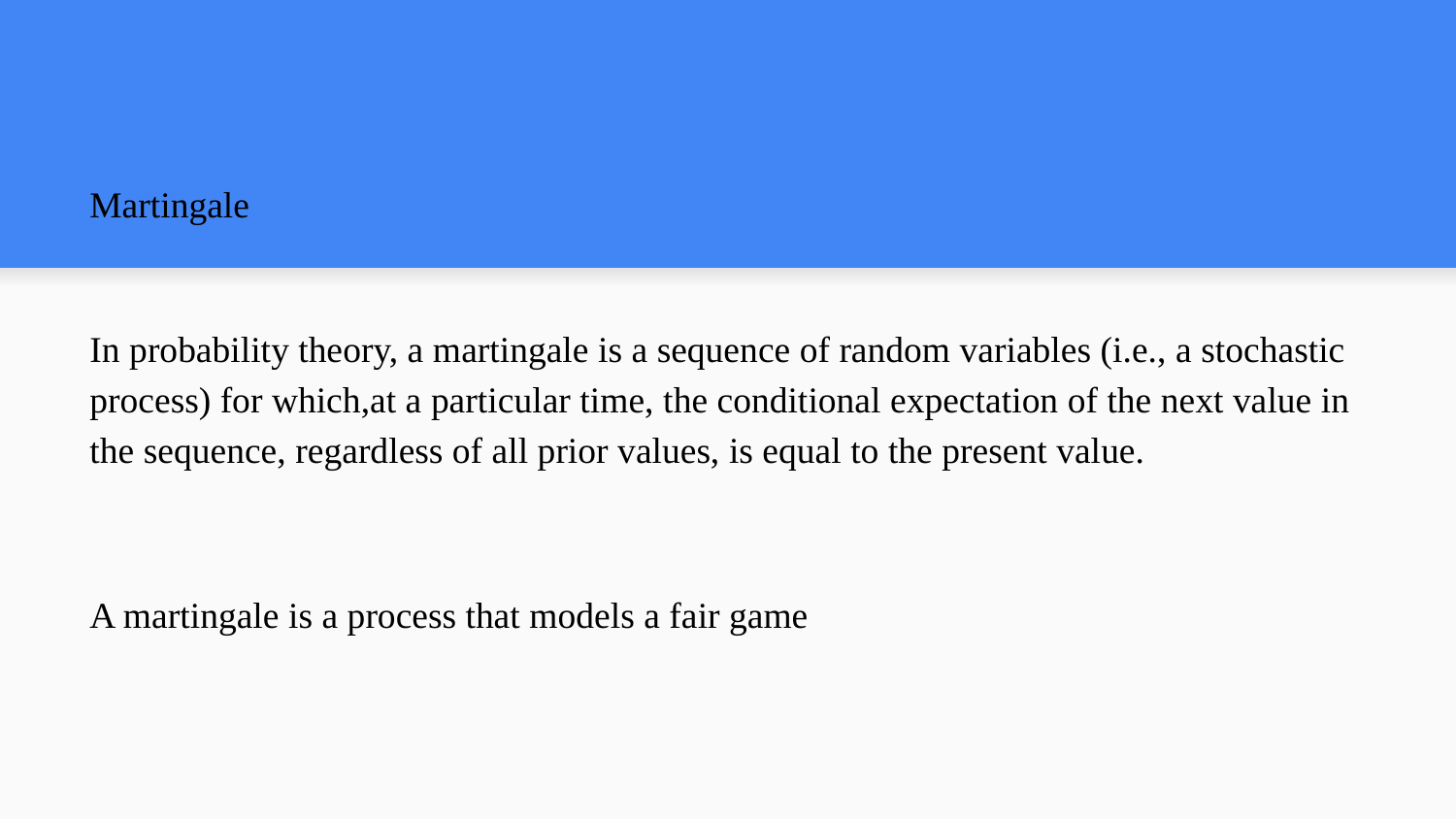

# Martingale
In probability theory, a martingale is a sequence of random variables (i.e., a stochastic process) for which,at a particular time, the conditional expectation of the next value in the sequence, regardless of all prior values, is equal to the present value.

A martingale is a process that models a fair game